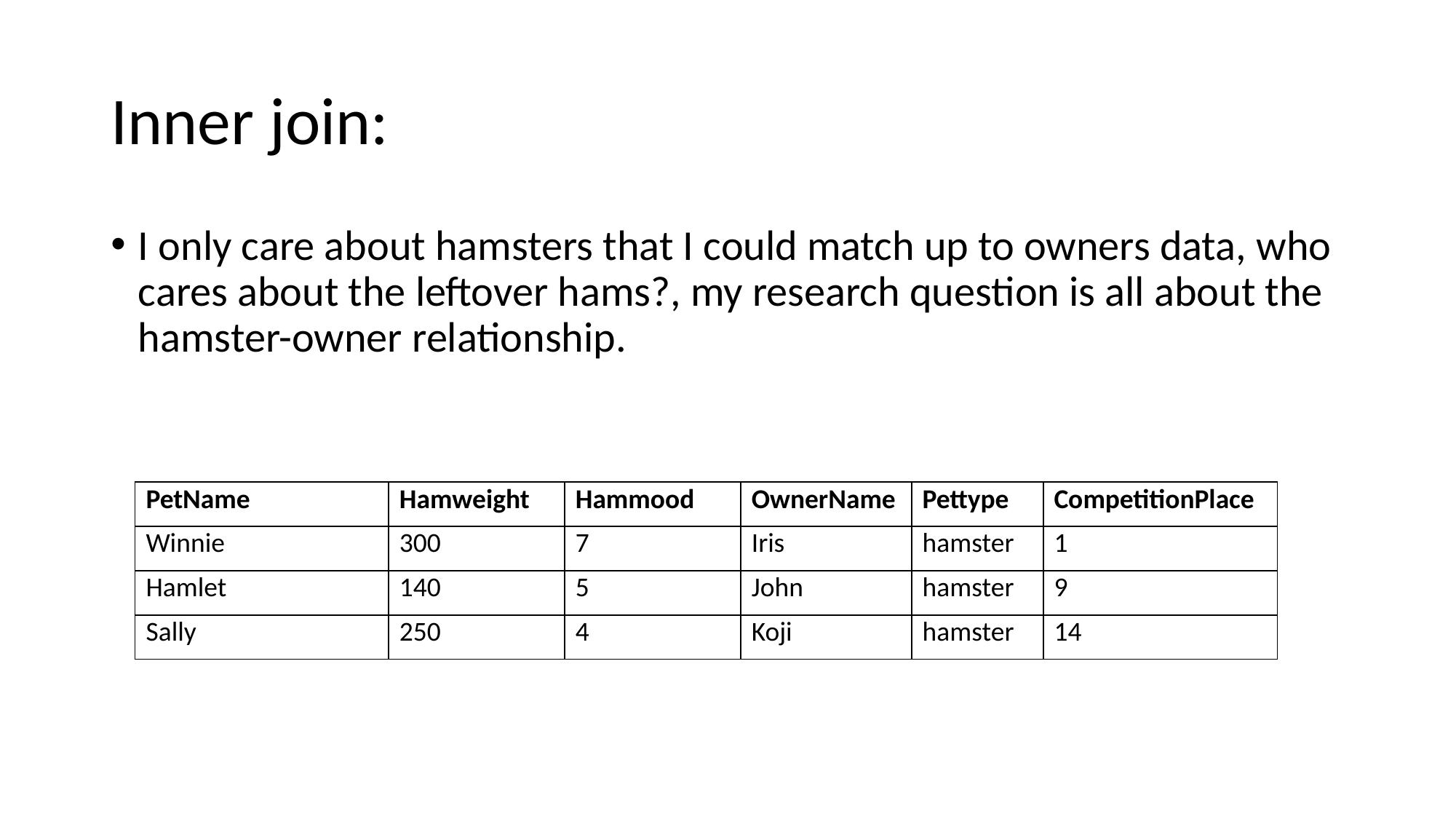

# Inner join:
I only care about hamsters that I could match up to owners data, who cares about the leftover hams?, my research question is all about the hamster-owner relationship.

| PetName | Hamweight | Hammood | OwnerName | Pettype | CompetitionPlace |
| --- | --- | --- | --- | --- | --- |
| Winnie | 300 | 7 | Iris | hamster | 1 |
| Hamlet | 140 | 5 | John | hamster | 9 |
| Sally | 250 | 4 | Koji | hamster | 14 |